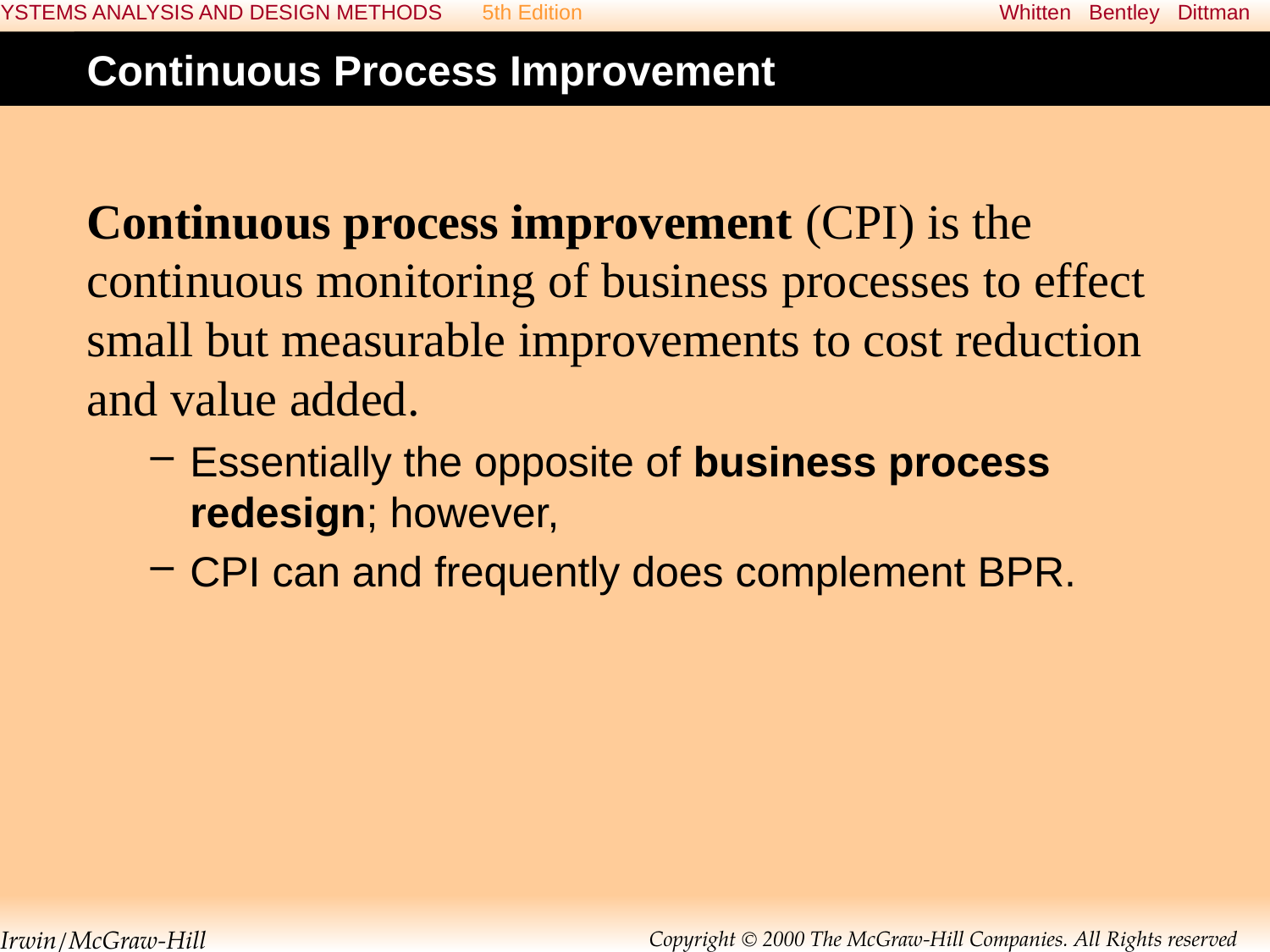

# Continuous Process Improvement
Continuous process improvement (CPI) is the continuous monitoring of business processes to effect small but measurable improvements to cost reduction and value added.
Essentially the opposite of business process redesign; however,
CPI can and frequently does complement BPR.